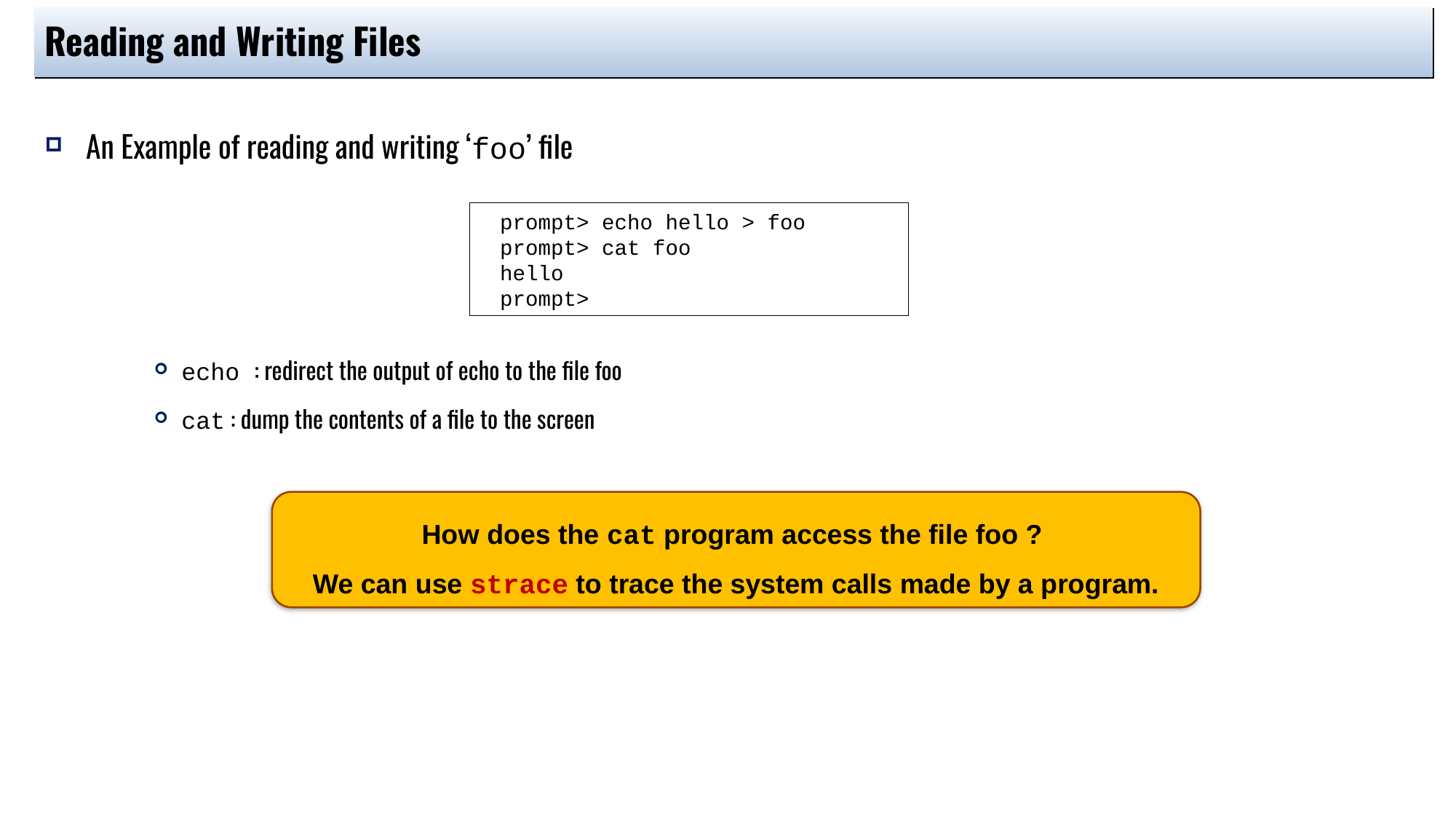

# Reading and Writing Files
An Example of reading and writing ‘foo’ file

echo : redirect the output of echo to the file foo
cat : dump the contents of a file to the screen
prompt> echo hello > foo
prompt> cat foo
hello
prompt>
How does the cat program access the file foo ?
We can use strace to trace the system calls made by a program.